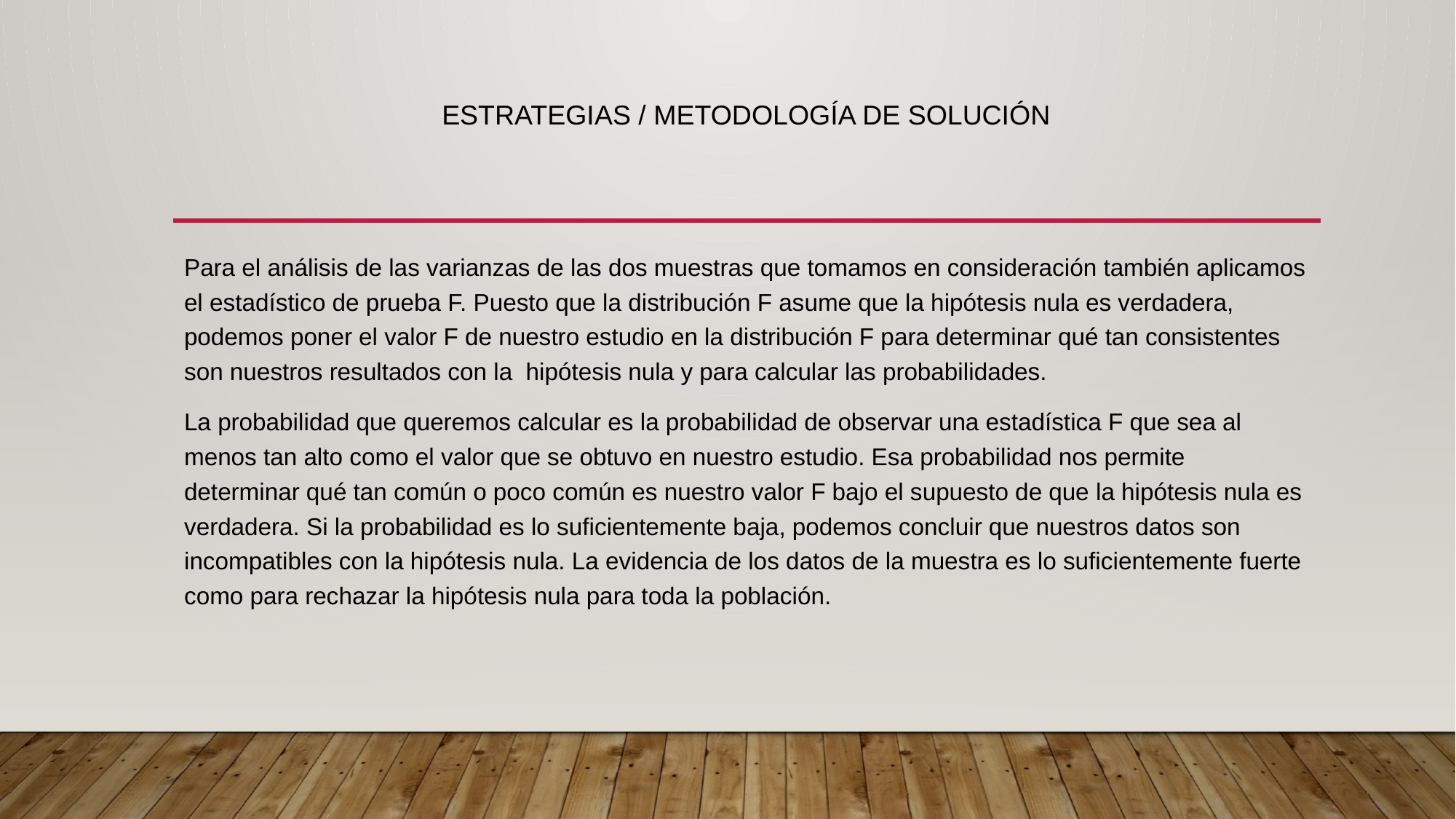

# Estrategias / metodología de solución
Para el análisis de las varianzas de las dos muestras que tomamos en consideración también aplicamos el estadístico de prueba F. Puesto que la distribución F asume que la hipótesis nula es verdadera, podemos poner el valor F de nuestro estudio en la distribución F para determinar qué tan consistentes son nuestros resultados con la  hipótesis nula y para calcular las probabilidades.
La probabilidad que queremos calcular es la probabilidad de observar una estadística F que sea al menos tan alto como el valor que se obtuvo en nuestro estudio. Esa probabilidad nos permite determinar qué tan común o poco común es nuestro valor F bajo el supuesto de que la hipótesis nula es verdadera. Si la probabilidad es lo suficientemente baja, podemos concluir que nuestros datos son incompatibles con la hipótesis nula. La evidencia de los datos de la muestra es lo suficientemente fuerte como para rechazar la hipótesis nula para toda la población.